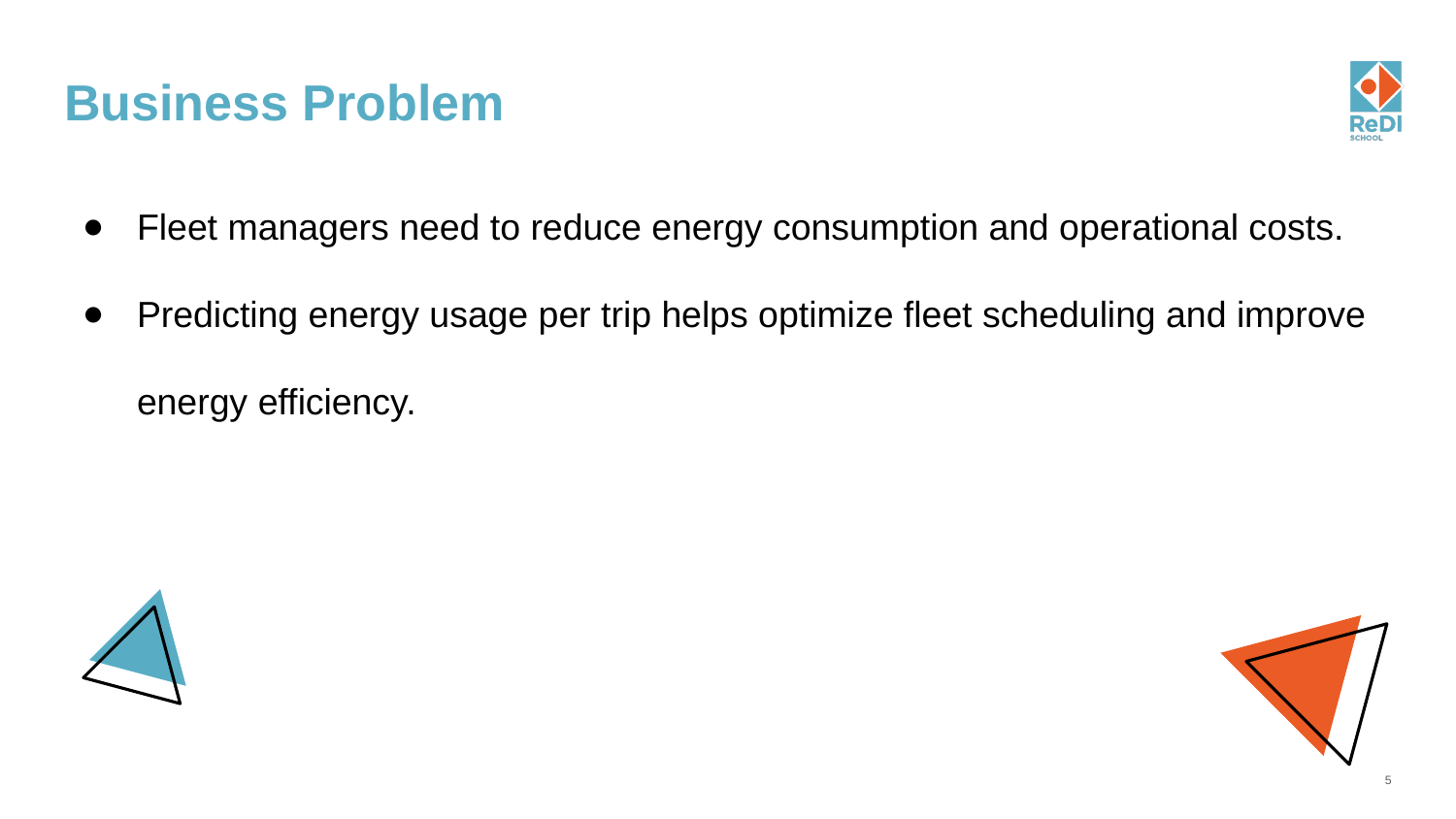

# Business Problem
Fleet managers need to reduce energy consumption and operational costs.
Predicting energy usage per trip helps optimize fleet scheduling and improve energy efficiency.

5